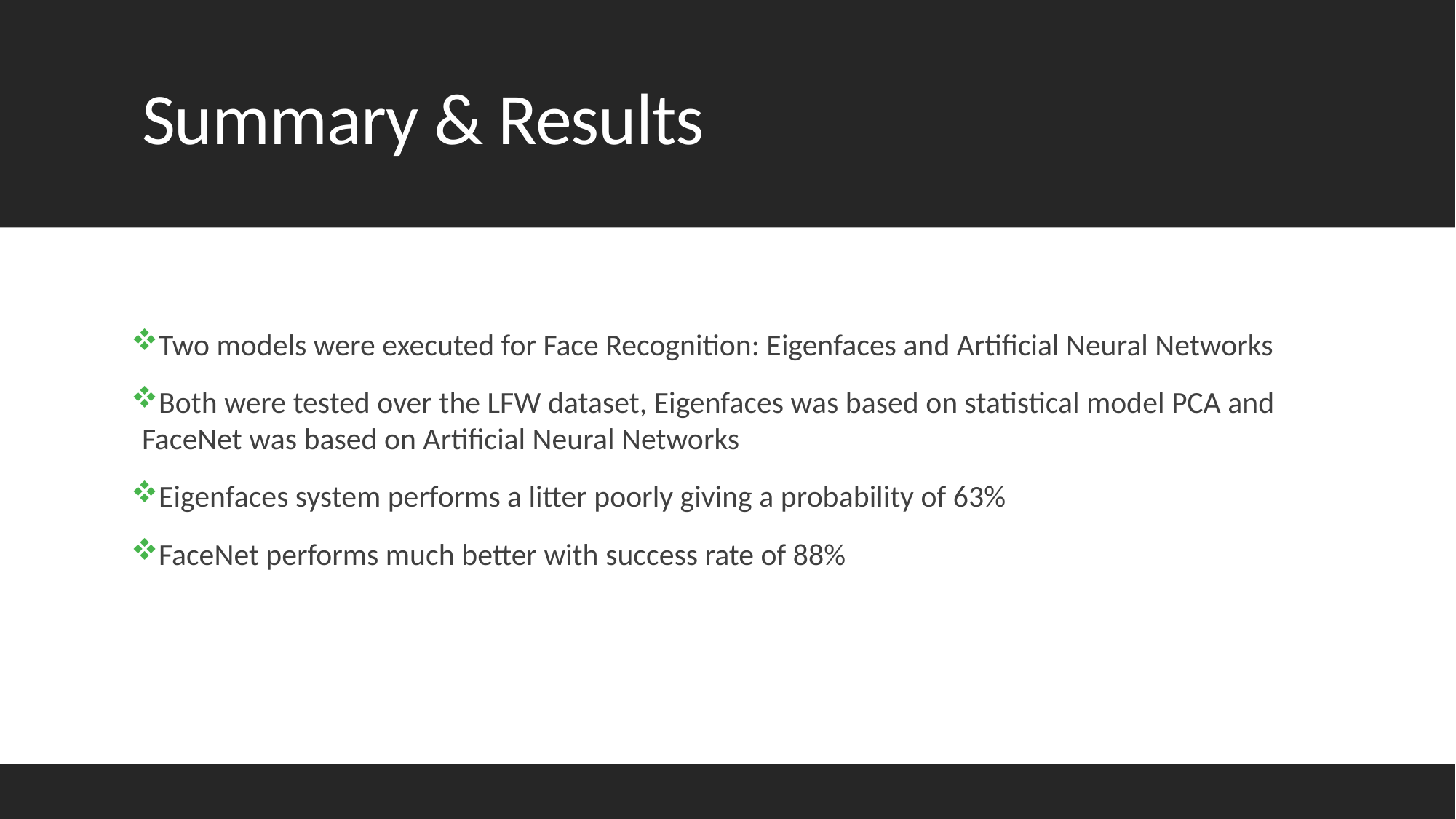

# Summary & Results
Two models were executed for Face Recognition: Eigenfaces and Artificial Neural Networks
Both were tested over the LFW dataset, Eigenfaces was based on statistical model PCA and FaceNet was based on Artificial Neural Networks
Eigenfaces system performs a litter poorly giving a probability of 63%
FaceNet performs much better with success rate of 88%